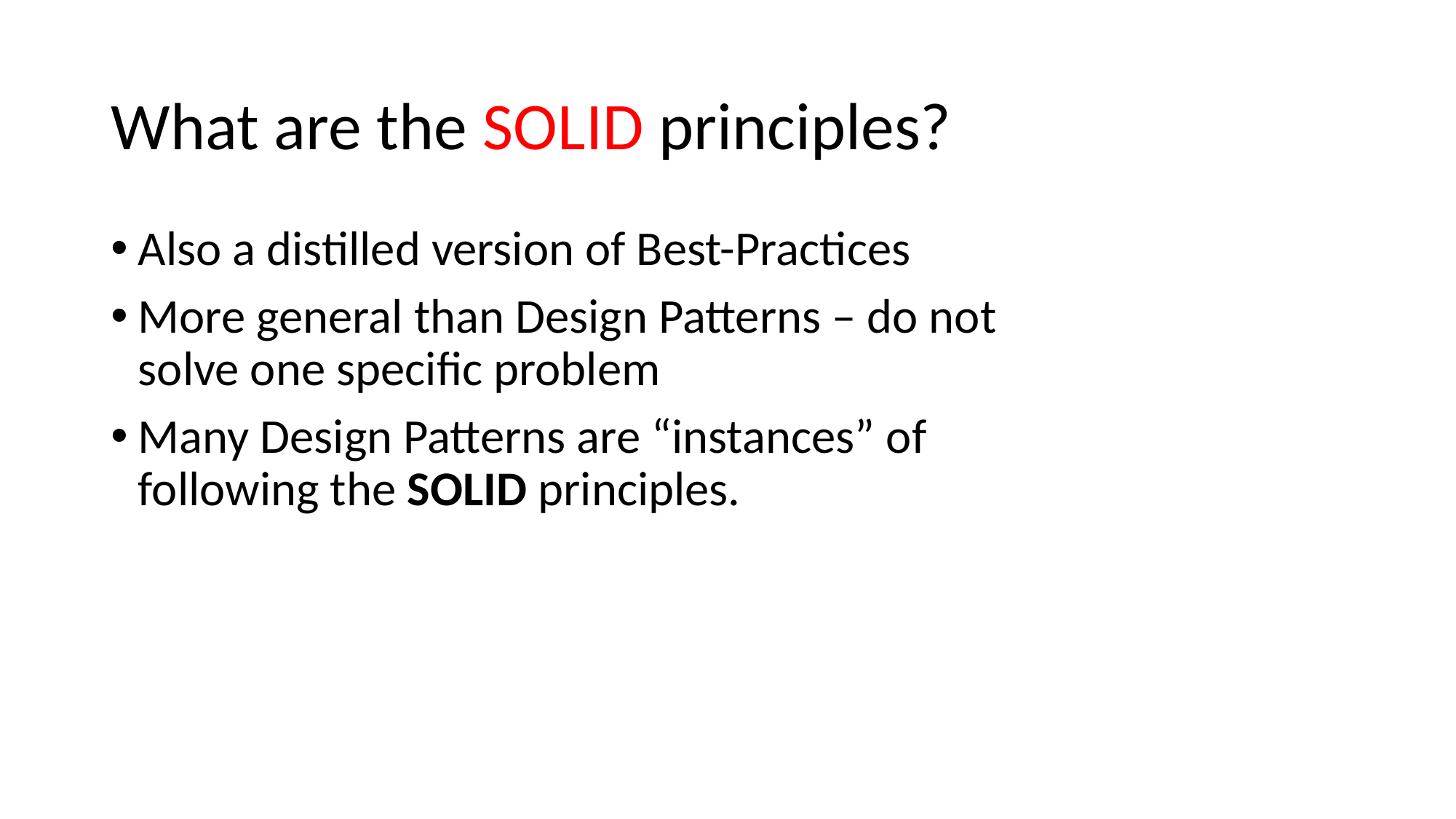

# What are the SOLID principles?
Also a distilled version of Best-Practices
More general than Design Patterns – do not solve one specific problem
Many Design Patterns are “instances” of following the SOLID principles.